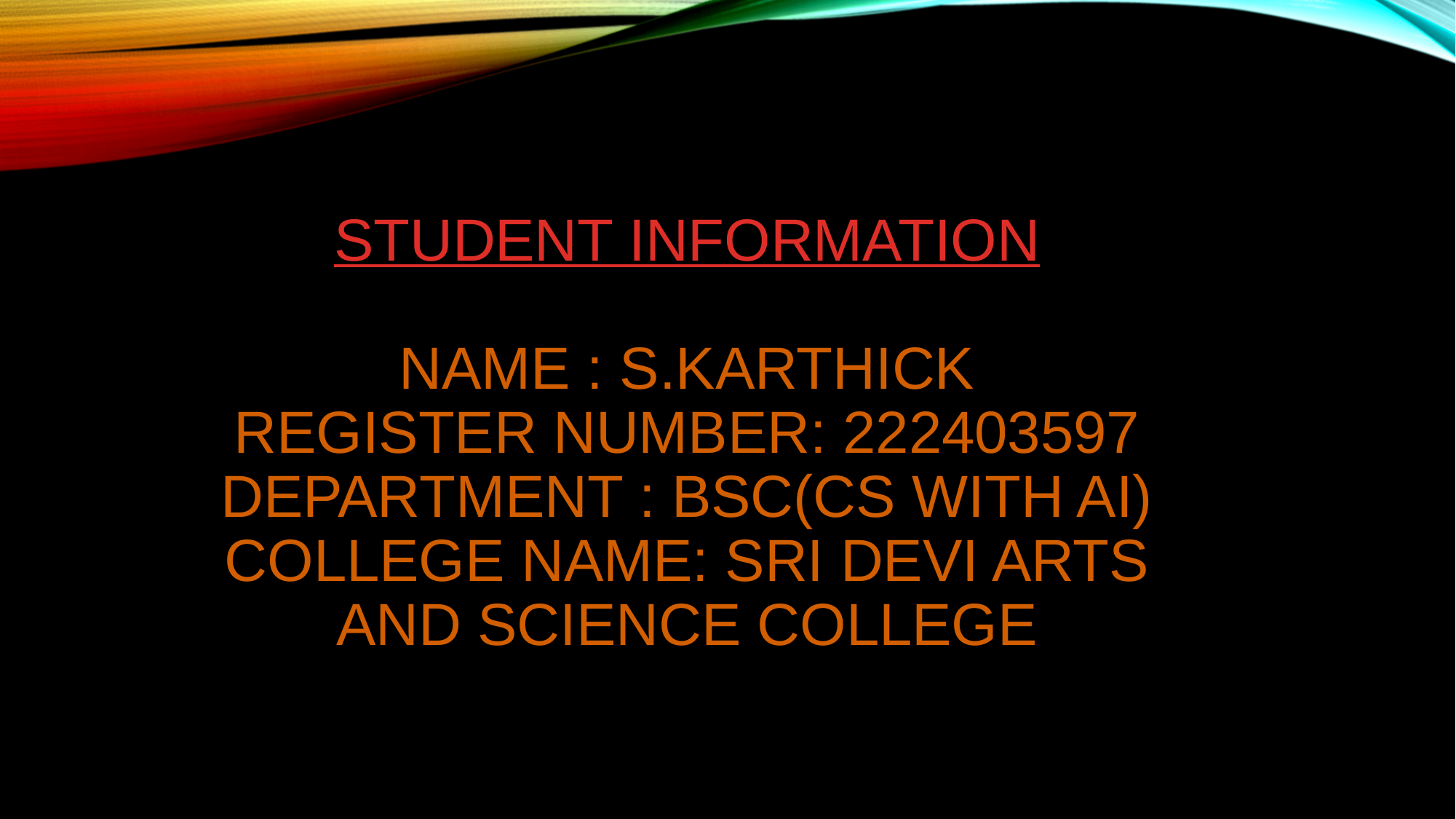

# STUDENT INFORMATION Name : s.Karthick register number: 222403597 department : bsc(cs with ai) college name: sri devi arts and science college